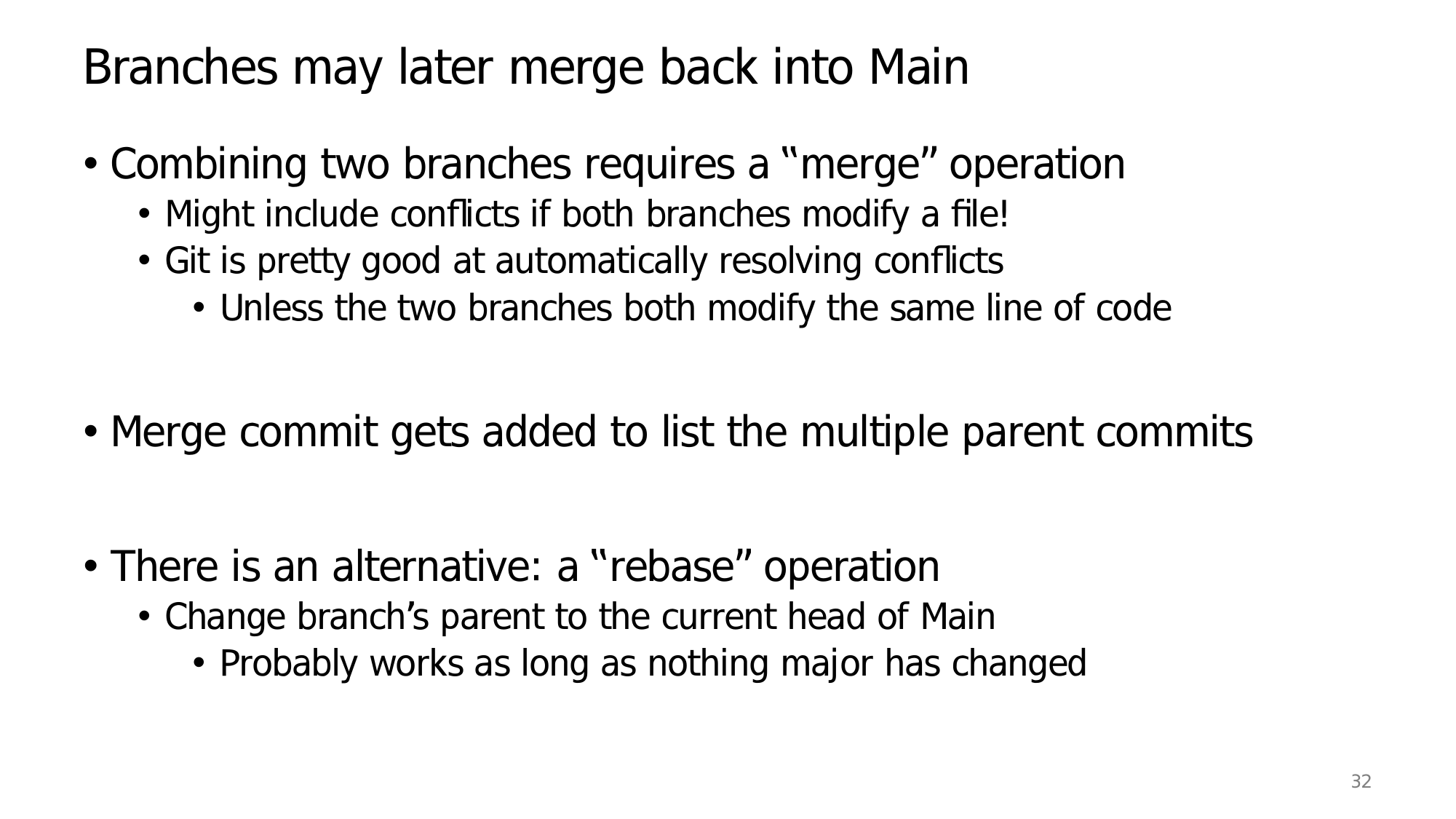

# Branches may later merge back into Main
Combining two branches requires a “merge” operation
Might include conflicts if both branches modify a file!
Git is pretty good at automatically resolving conflicts
Unless the two branches both modify the same line of code

Merge commit gets added to list the multiple parent commits

There is an alternative: a “rebase” operation
Change branch’s parent to the current head of Main
Probably works as long as nothing major has changed
32